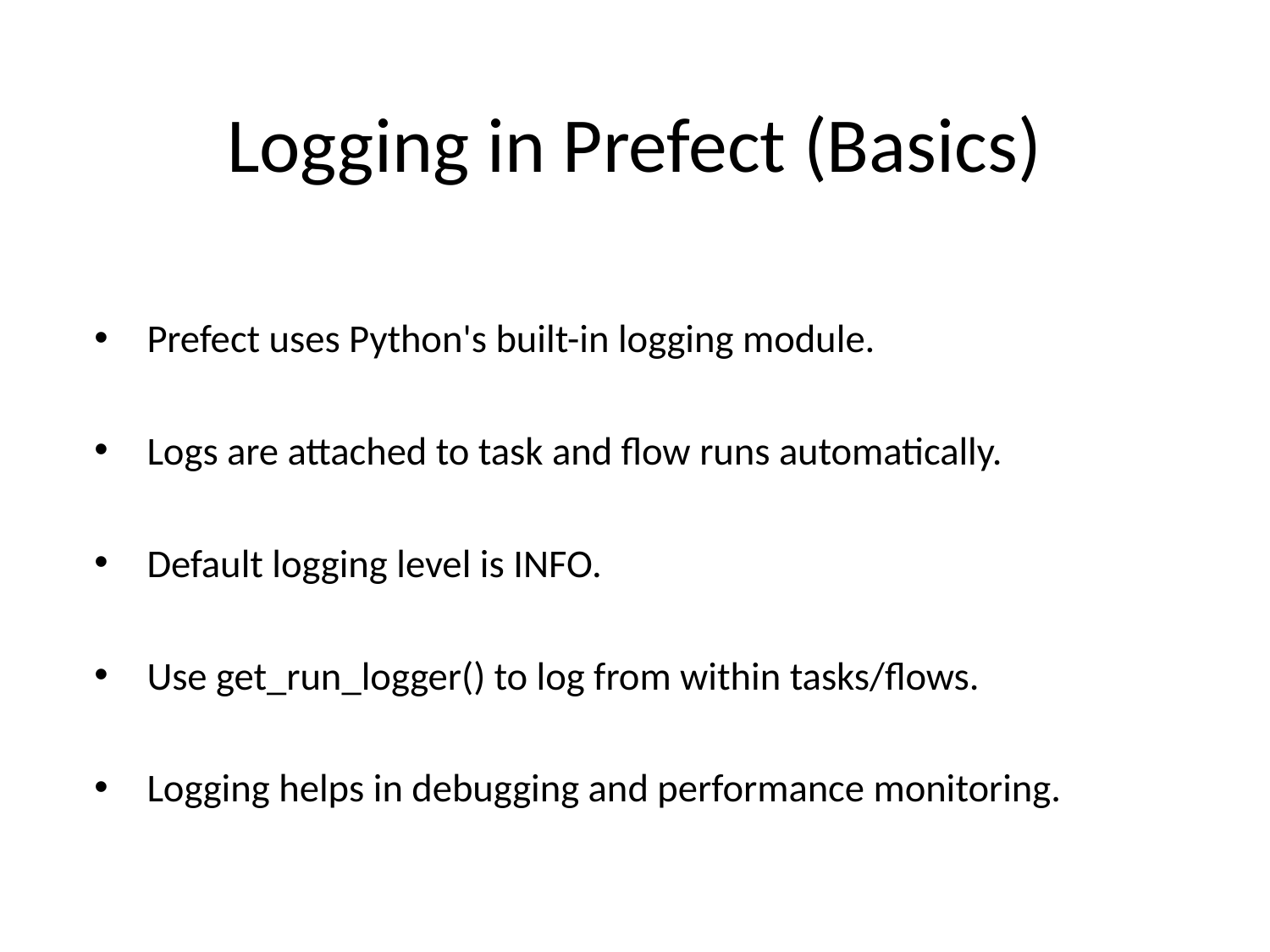

# Logging in Prefect (Basics)
Prefect uses Python's built-in logging module.

Logs are attached to task and flow runs automatically.

Default logging level is INFO.

Use get_run_logger() to log from within tasks/flows.

Logging helps in debugging and performance monitoring.